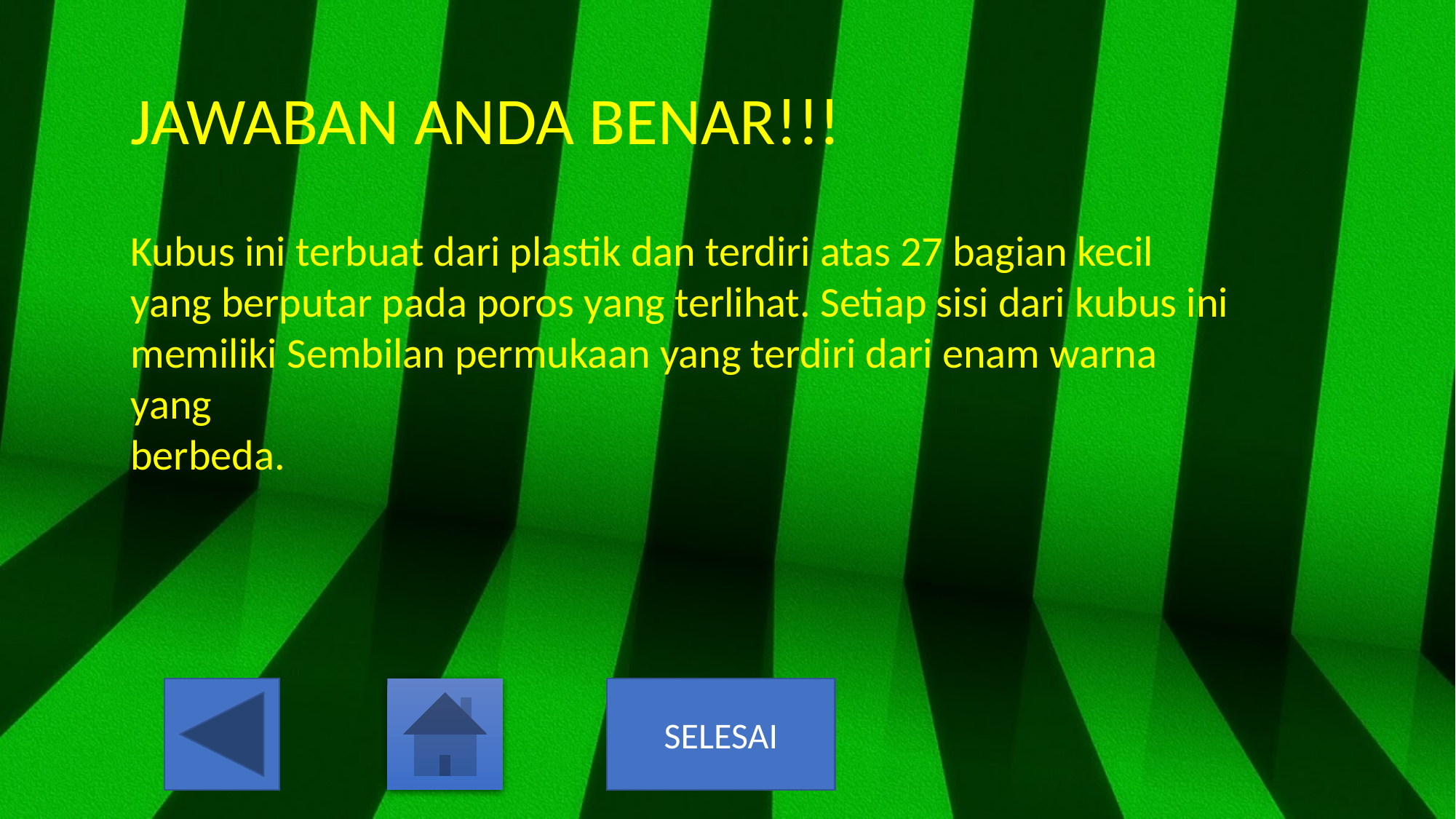

JAWABAN ANDA BENAR!!!
Kubus ini terbuat dari plastik dan terdiri atas 27 bagian kecil yang berputar pada poros yang terlihat. Setiap sisi dari kubus ini memiliki Sembilan permukaan yang terdiri dari enam warna yang
berbeda.

SELESAI